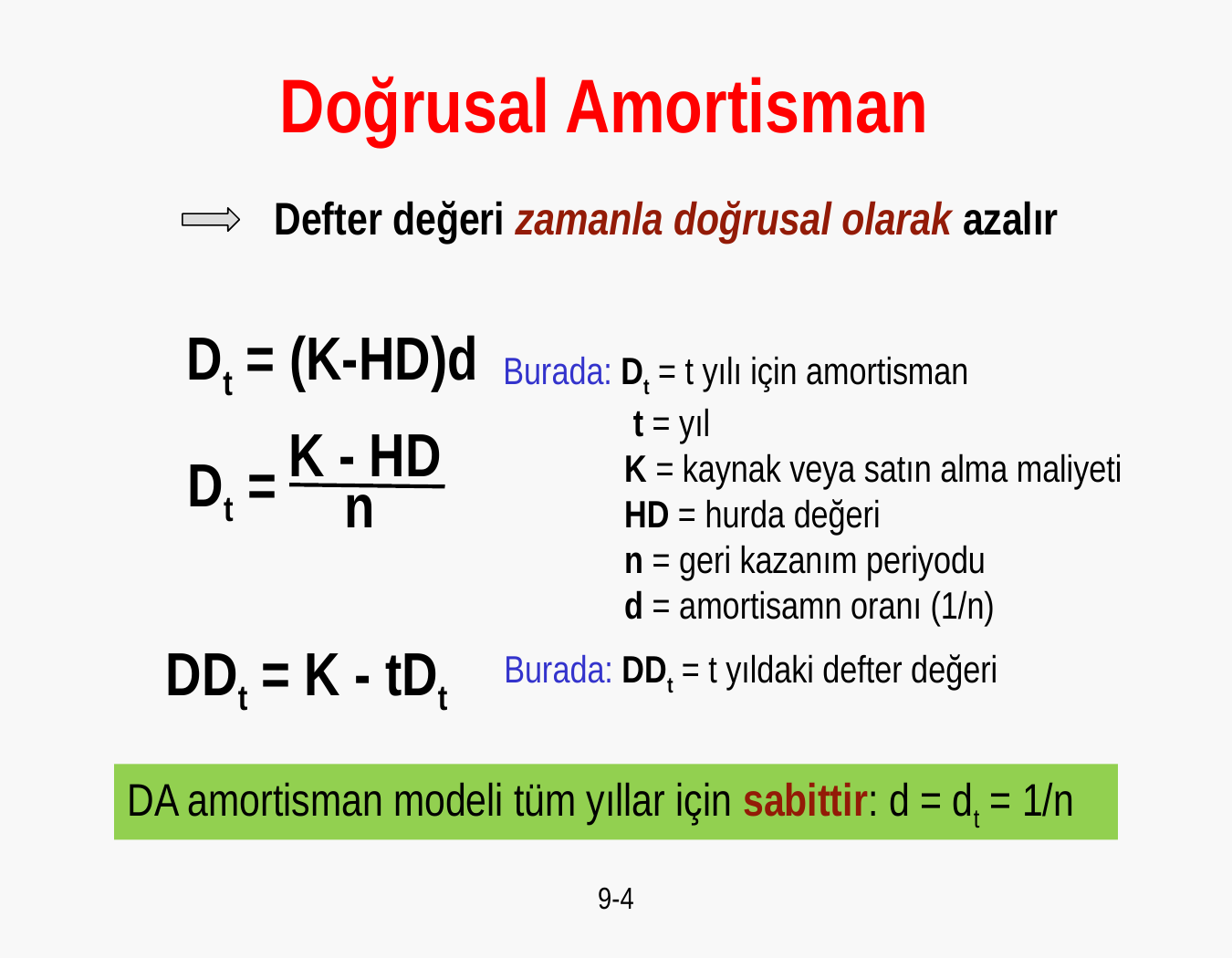

Doğrusal Amortisman
Defter değeri zamanla doğrusal olarak azalır

Dt = (K-HD)d
Burada: Dt = t yılı için amortisman
               t = yıl
              K = kaynak veya satın alma maliyeti
              HD = hurda değeri
              n = geri kazanım periyodu
              d = amortisamn oranı (1/n)
K - HD
Dt =
n
DDt = K - tDt
Burada: DDt = t yıldaki defter değeri
DA amortisman modeli tüm yıllar için sabittir: d = dt = 1/n
9-4